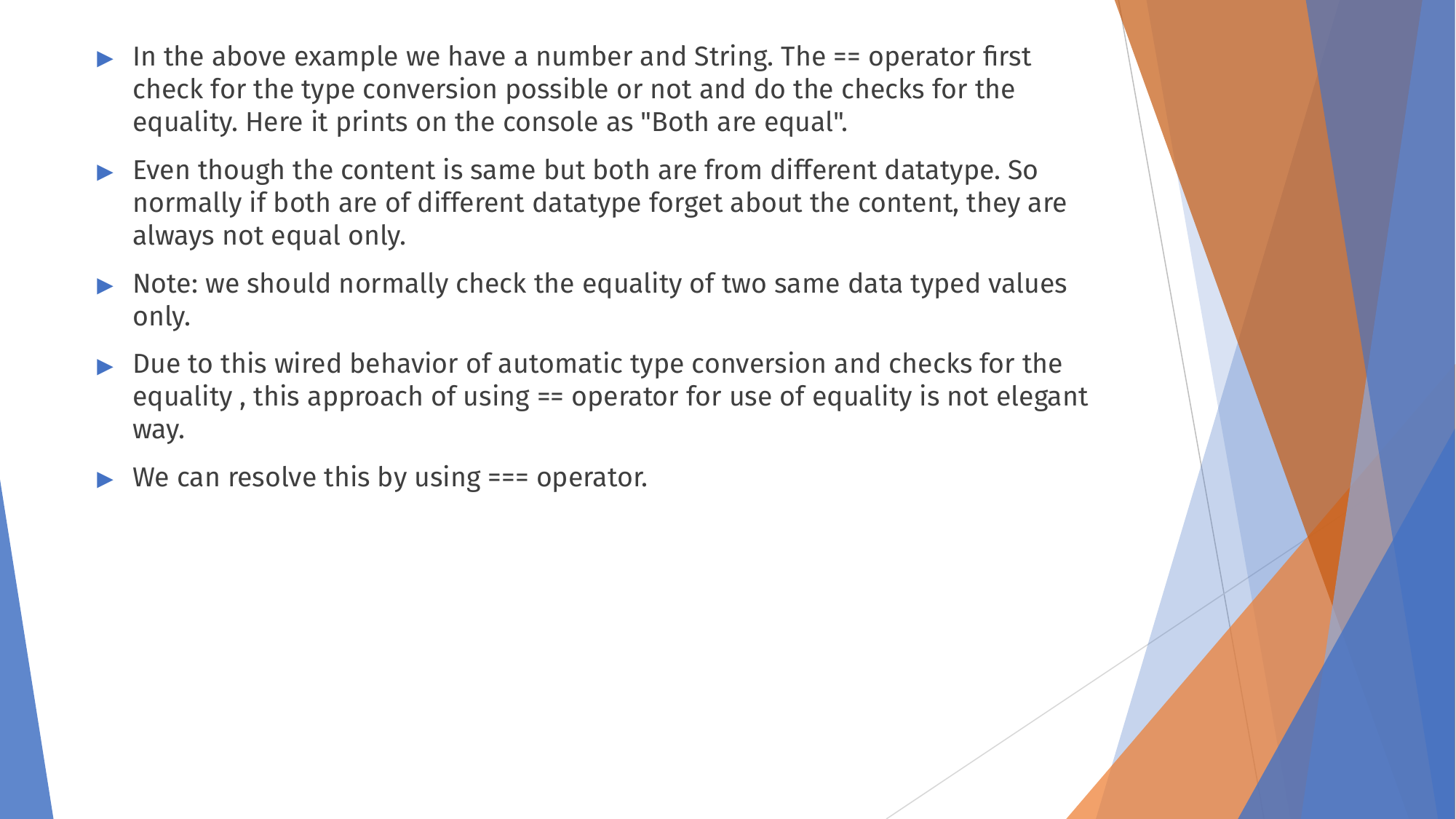

In the above example we have a number and String. The == operator ﬁrst check for the type conversion possible or not and do the checks for the equality. Here it prints on the console as "Both are equal".
Even though the content is same but both are from different datatype. So normally if both are of different datatype forget about the content, they are always not equal only.
Note: we should normally check the equality of two same data typed values only.
Due to this wired behavior of automatic type conversion and checks for the equality , this approach of using == operator for use of equality is not elegant way.
We can resolve this by using === operator.